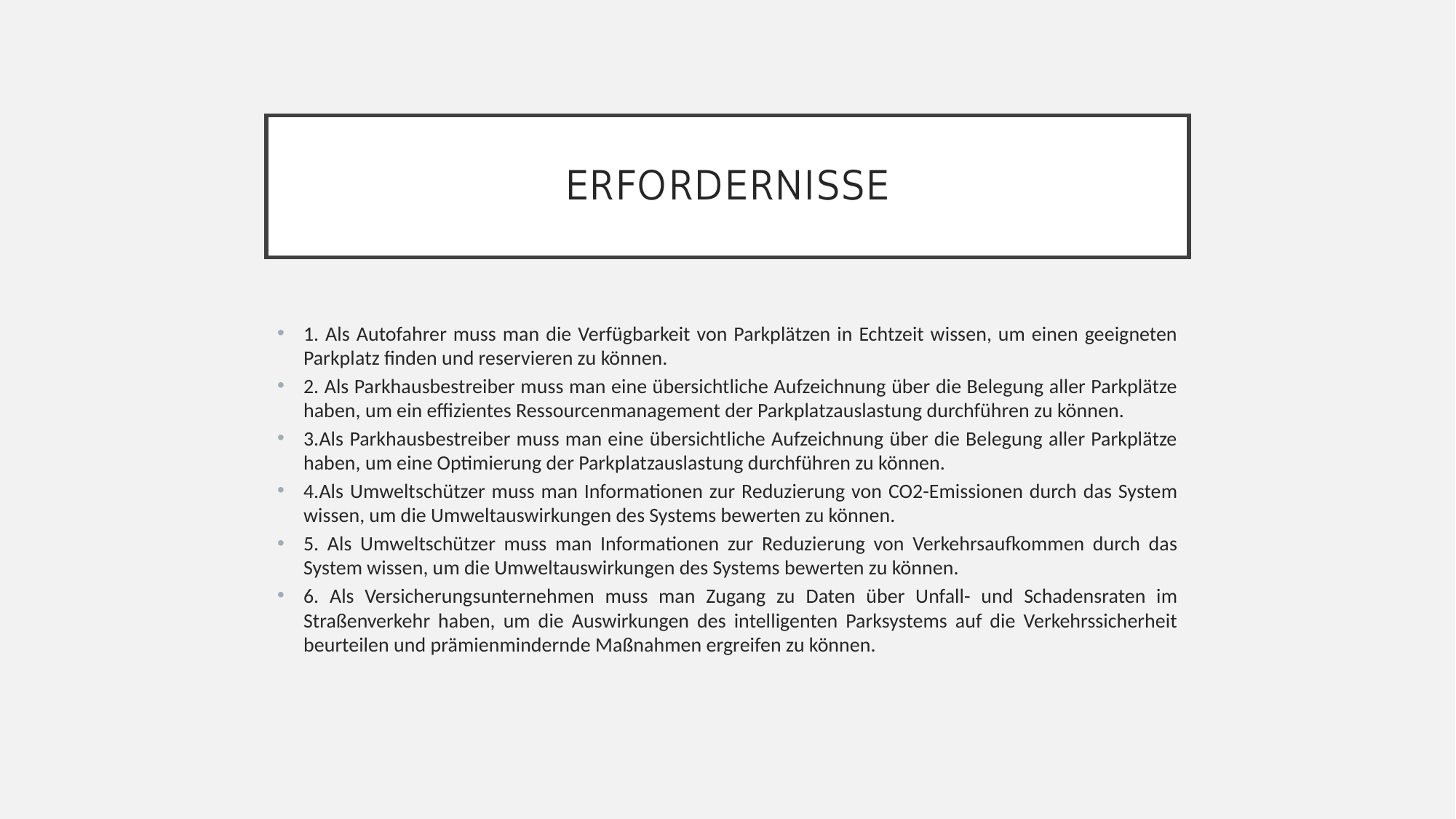

# Erfordernisse
1. Als Autofahrer muss man die Verfügbarkeit von Parkplätzen in Echtzeit wissen, um einen geeigneten Parkplatz finden und reservieren zu können.
2. Als Parkhausbestreiber muss man eine übersichtliche Aufzeichnung über die Belegung aller Parkplätze haben, um ein effizientes Ressourcenmanagement der Parkplatzauslastung durchführen zu können.
3.Als Parkhausbestreiber muss man eine übersichtliche Aufzeichnung über die Belegung aller Parkplätze haben, um eine Optimierung der Parkplatzauslastung durchführen zu können.
4.Als Umweltschützer muss man Informationen zur Reduzierung von CO2-Emissionen durch das System wissen, um die Umweltauswirkungen des Systems bewerten zu können.
5. Als Umweltschützer muss man Informationen zur Reduzierung von Verkehrsaufkommen durch das System wissen, um die Umweltauswirkungen des Systems bewerten zu können.
6. Als Versicherungsunternehmen muss man Zugang zu Daten über Unfall- und Schadensraten im Straßenverkehr haben, um die Auswirkungen des intelligenten Parksystems auf die Verkehrssicherheit beurteilen und prämienmindernde Maßnahmen ergreifen zu können.